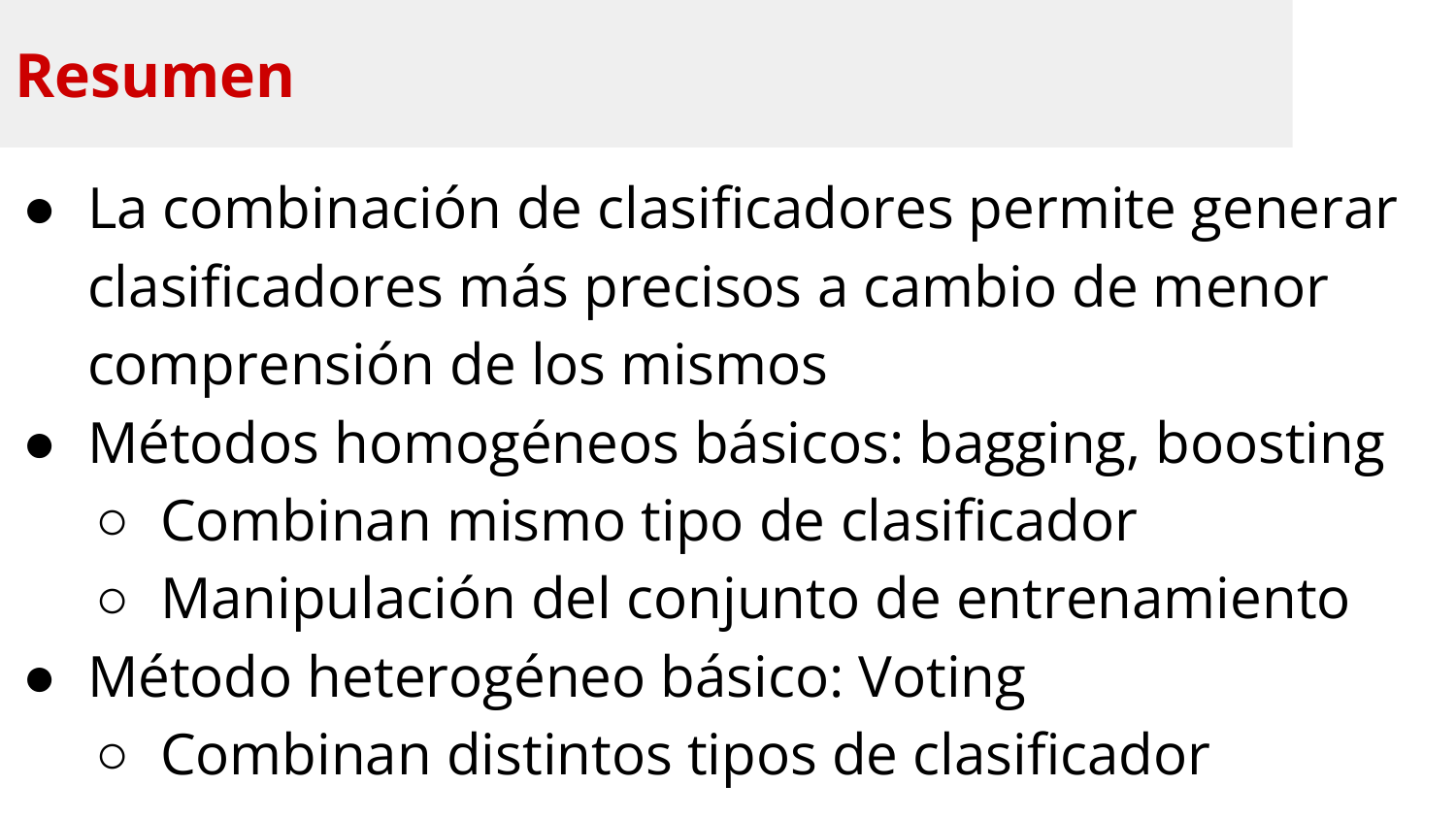

Resumen
La combinación de clasificadores permite generar clasificadores más precisos a cambio de menor comprensión de los mismos
Métodos homogéneos básicos: bagging, boosting
Combinan mismo tipo de clasificador
Manipulación del conjunto de entrenamiento
Método heterogéneo básico: Voting
Combinan distintos tipos de clasificador